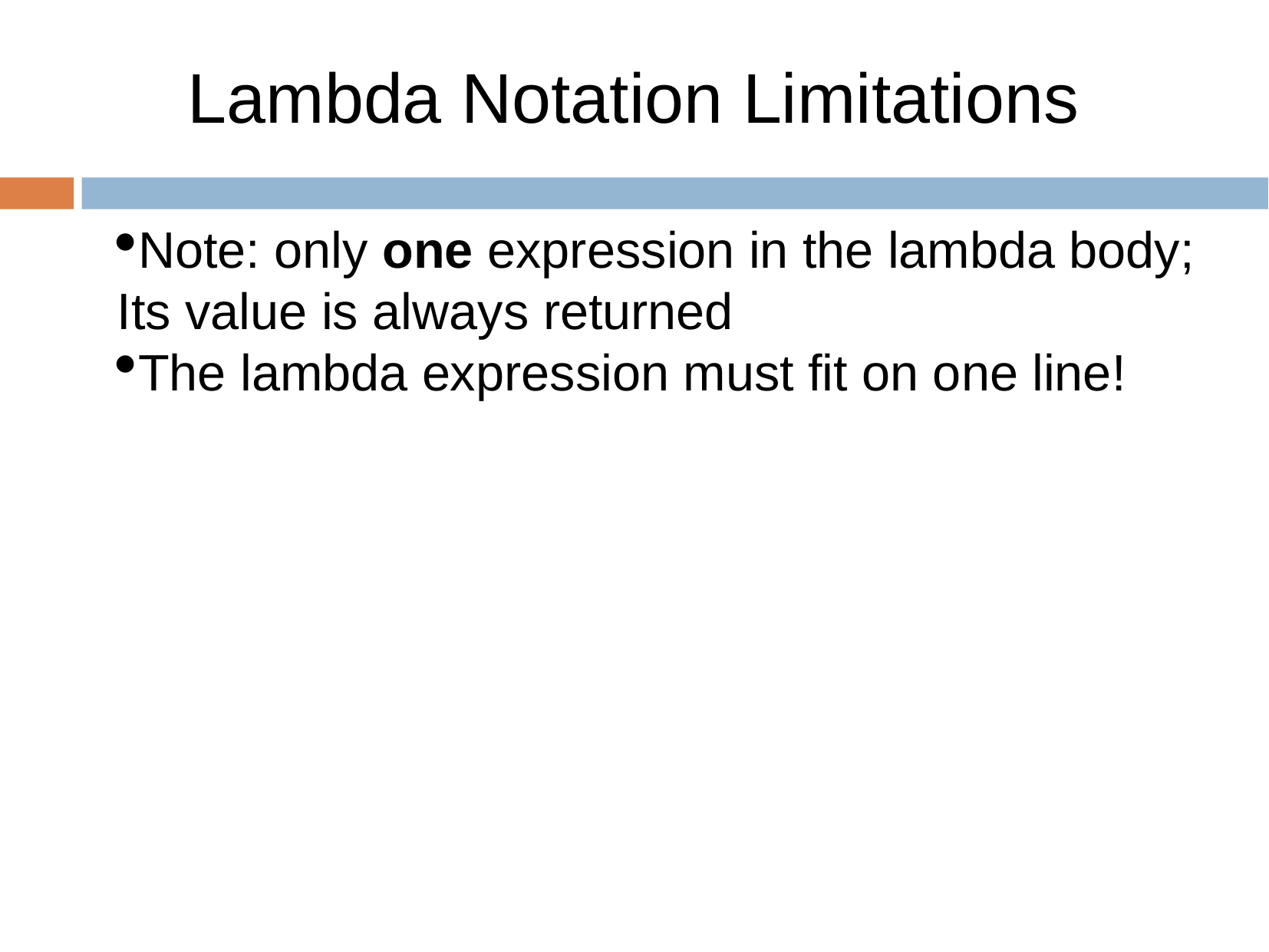

Lambda Notation Limitations
Note: only one expression in the lambda body; Its value is always returned
The lambda expression must fit on one line!